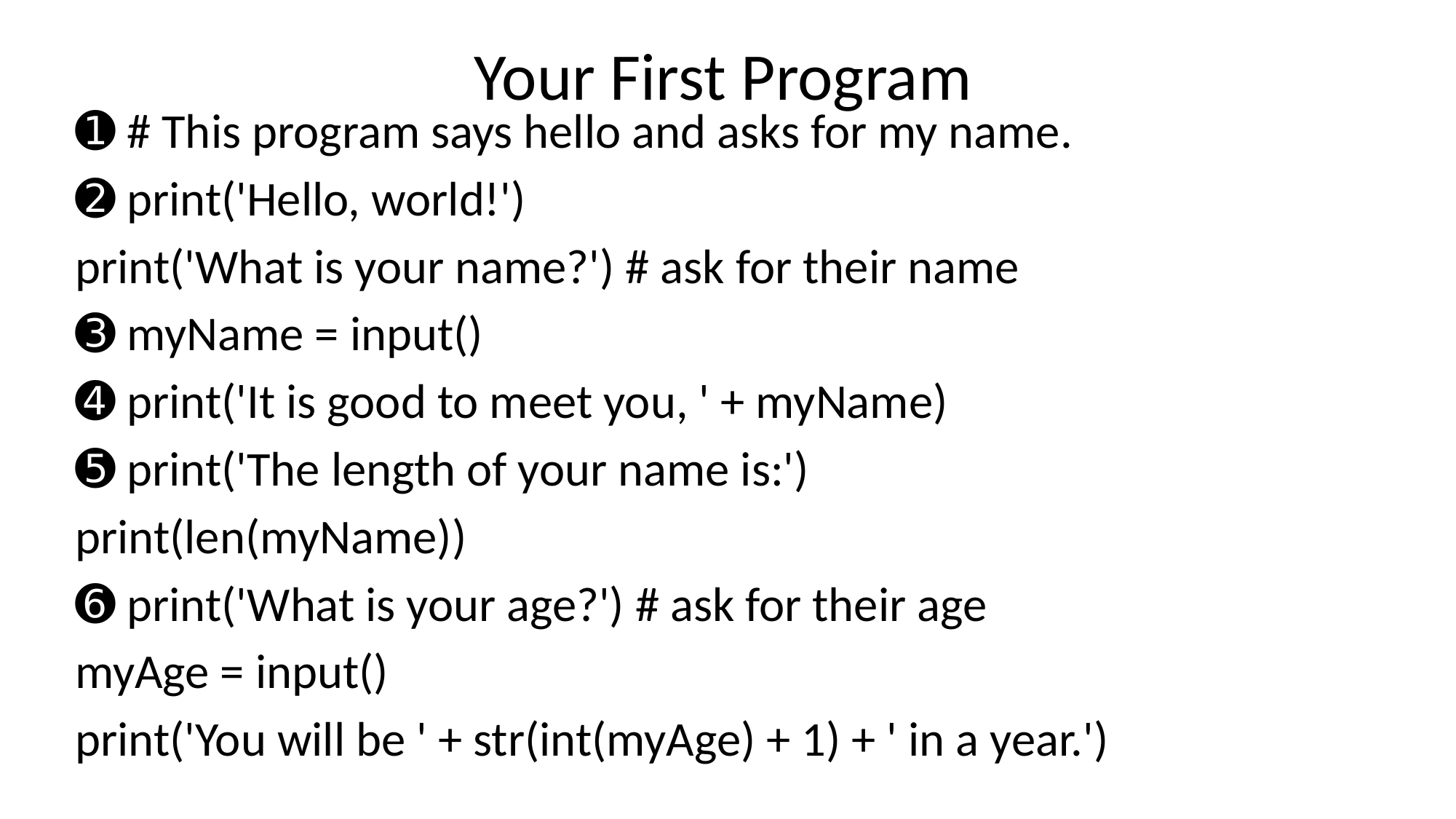

# Your First Program
➊ # This program says hello and asks for my name.
➋ print('Hello, world!')
print('What is your name?') # ask for their name
➌ myName = input()
➍ print('It is good to meet you, ' + myName)
➎ print('The length of your name is:')
print(len(myName))
➏ print('What is your age?') # ask for their age
myAge = input()
print('You will be ' + str(int(myAge) + 1) + ' in a year.')